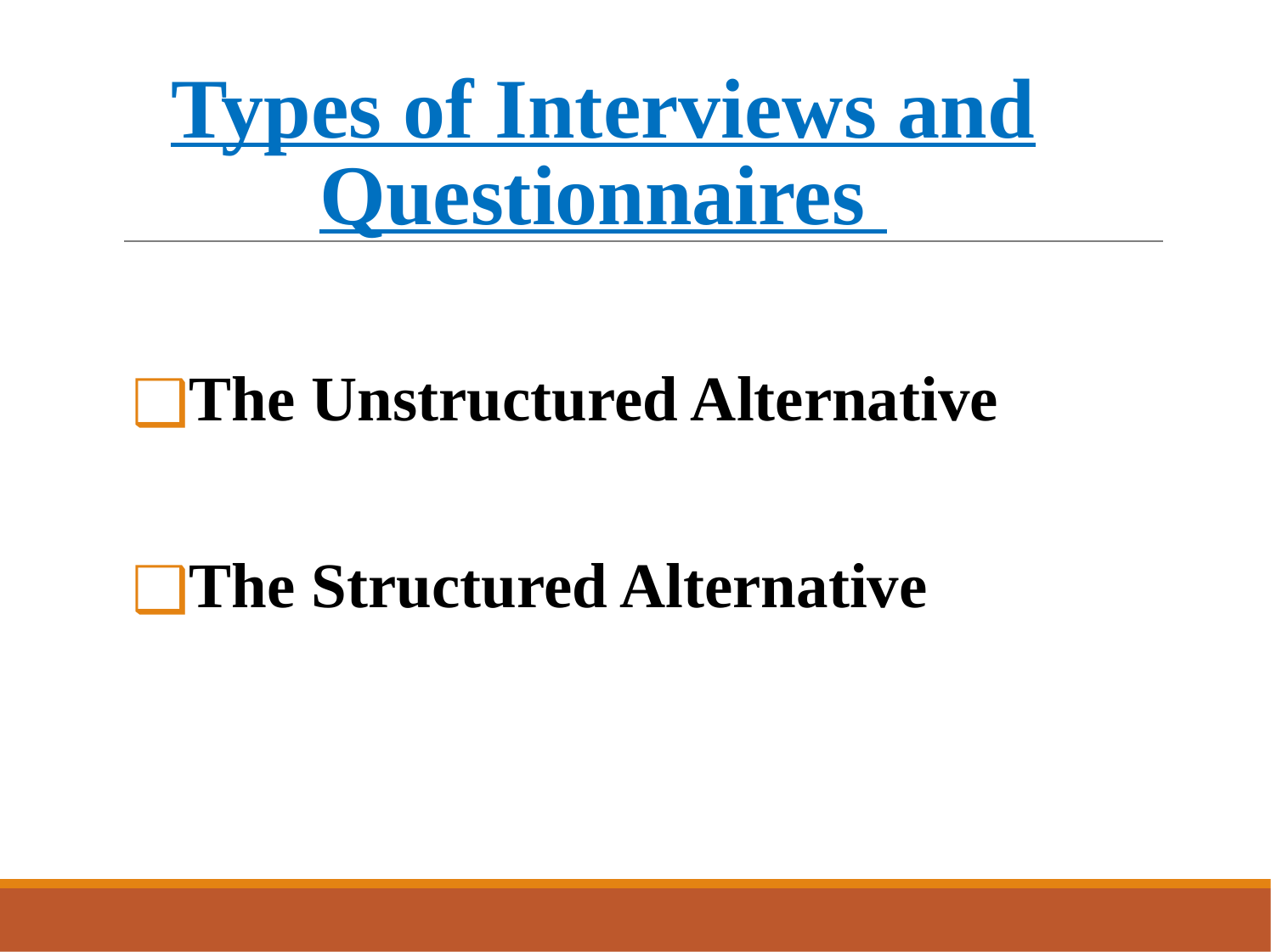

# Types of Interviews and Questionnaires
The Unstructured Alternative

The Structured Alternative